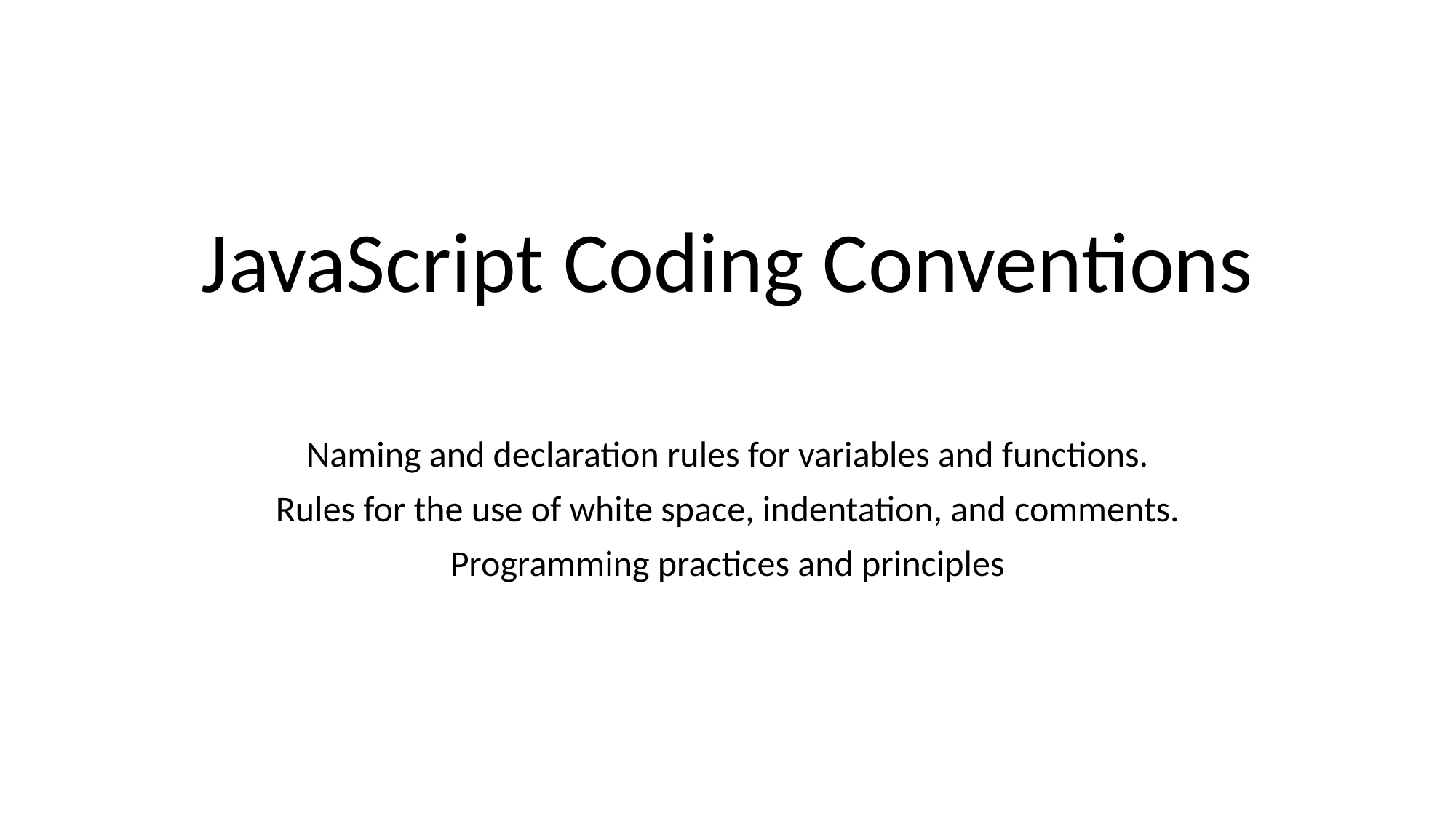

# JavaScript Coding Conventions
Naming and declaration rules for variables and functions.
Rules for the use of white space, indentation, and comments.
Programming practices and principles